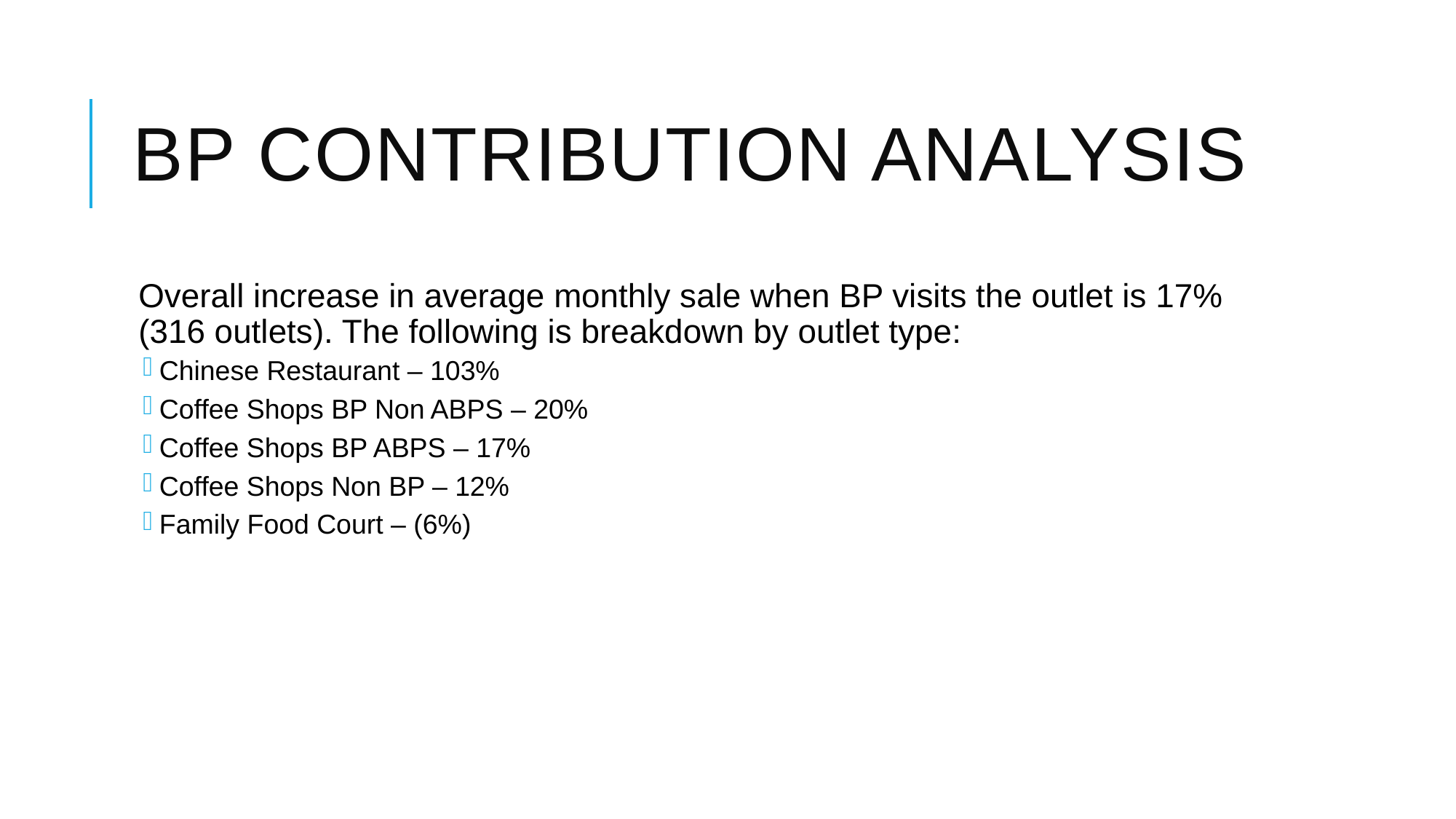

# BP Contribution Analysis
Overall increase in average monthly sale when BP visits the outlet is 17% (316 outlets). The following is breakdown by outlet type:
Chinese Restaurant – 103%
Coffee Shops BP Non ABPS – 20%
Coffee Shops BP ABPS – 17%
Coffee Shops Non BP – 12%
Family Food Court – (6%)